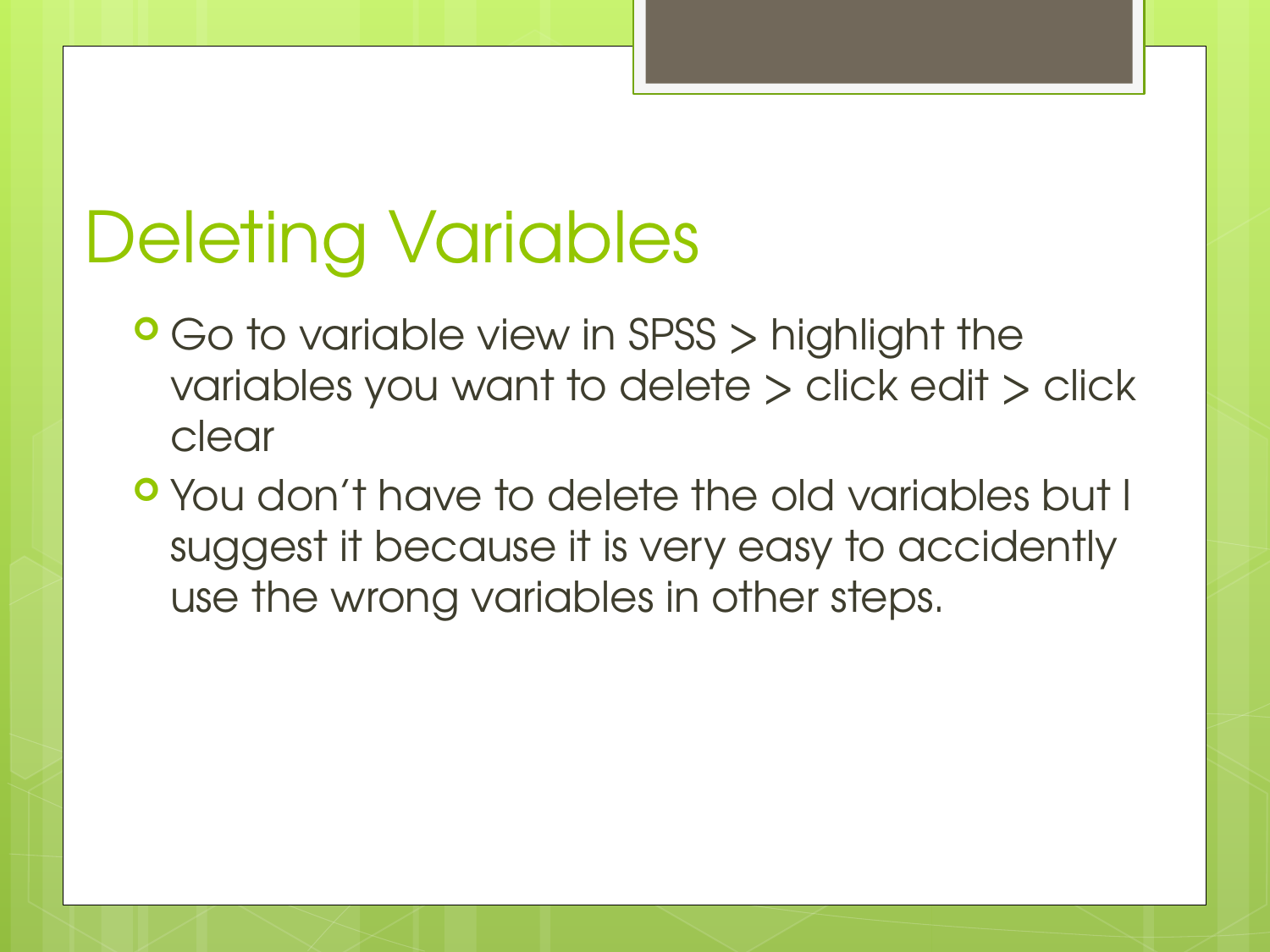

# Deleting Variables
Go to variable view in SPSS > highlight the variables you want to delete > click edit > click clear
You don’t have to delete the old variables but I suggest it because it is very easy to accidently use the wrong variables in other steps.